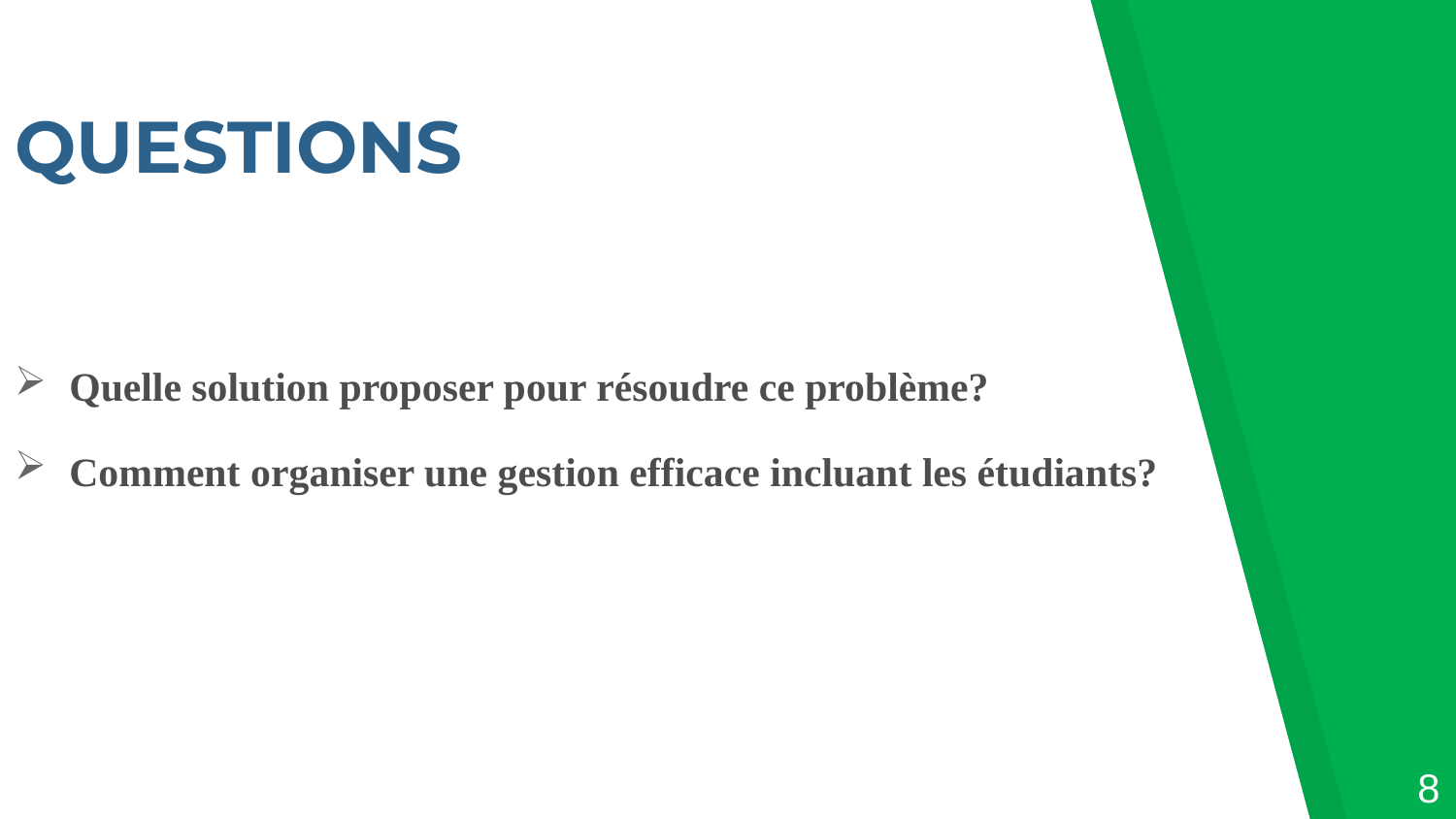

QUESTIONS
Quelle solution proposer pour résoudre ce problème?
Comment organiser une gestion efficace incluant les étudiants?
8